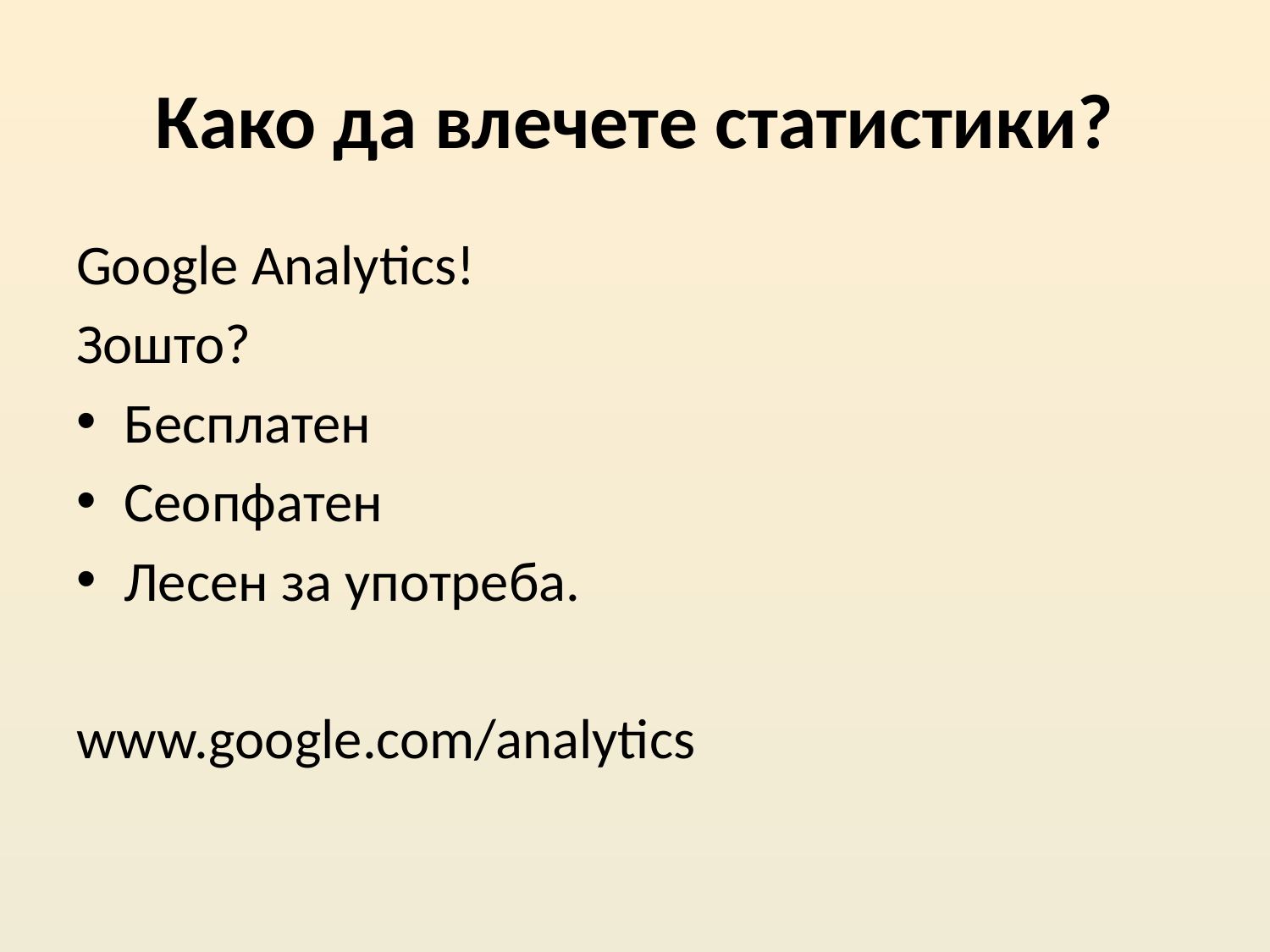

# Како да влечете статистики?
Google Analytics!
Зошто?
Бесплатен
Сеопфатен
Лесен за употреба.

www.google.com/analytics